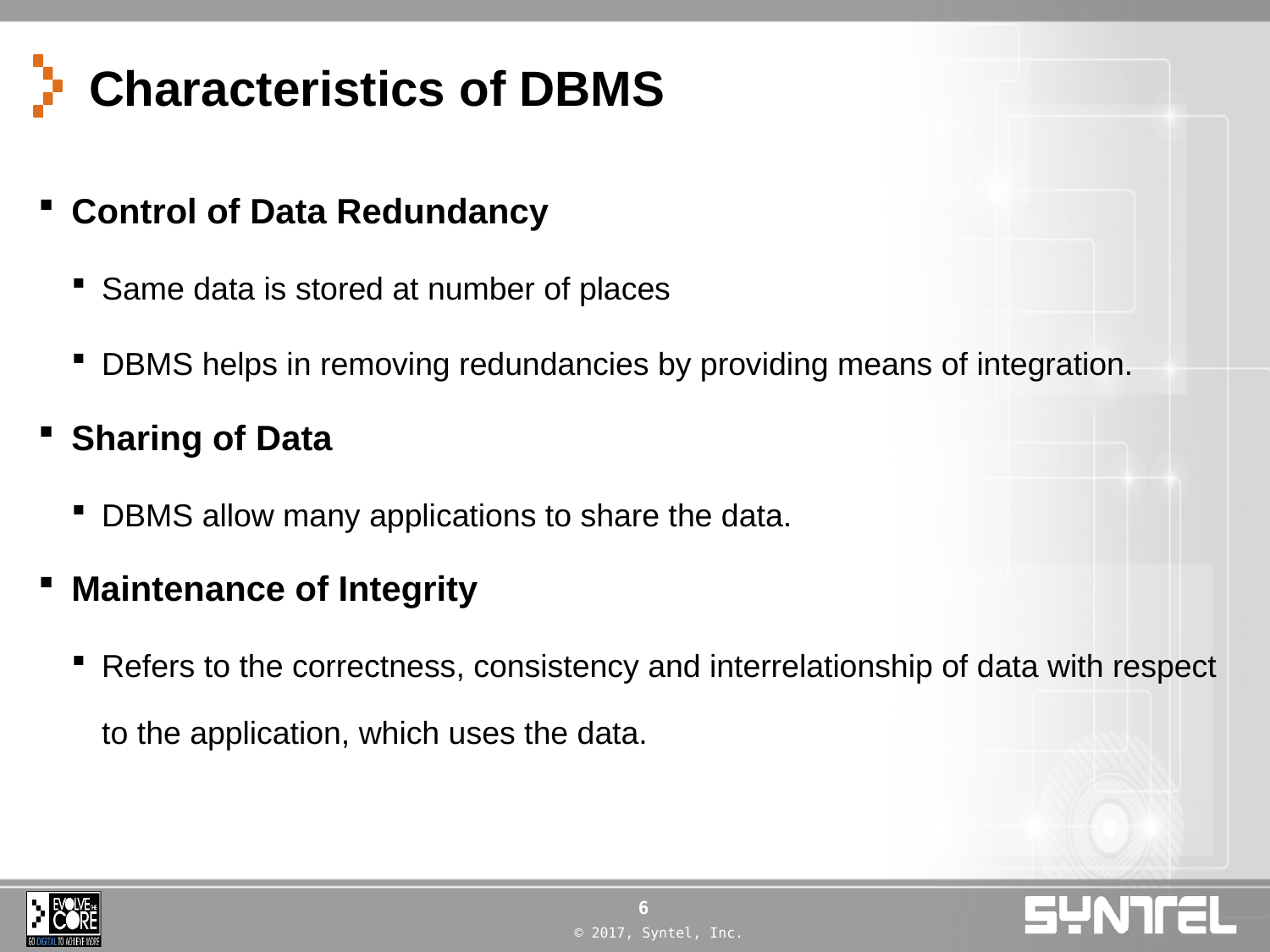

# Characteristics of DBMS
Control of Data Redundancy
Same data is stored at number of places
DBMS helps in removing redundancies by providing means of integration.
Sharing of Data
DBMS allow many applications to share the data.
Maintenance of Integrity
Refers to the correctness, consistency and interrelationship of data with respect to the application, which uses the data.